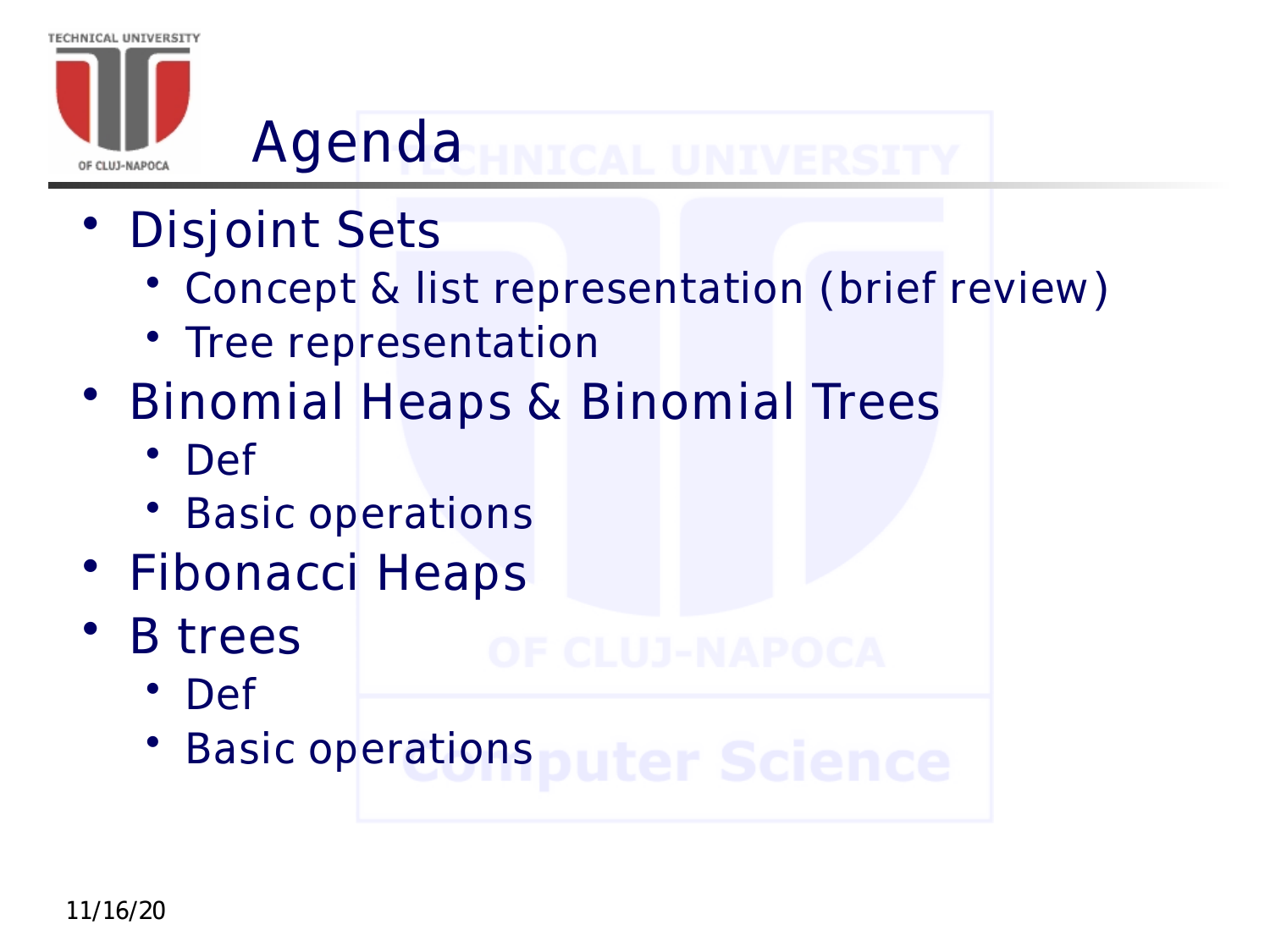

# Agenda
Disjoint Sets
Concept & list representation (brief review)
Tree representation
Binomial Heaps & Binomial Trees
Def
Basic operations
Fibonacci Heaps
B trees
Def
Basic operations

11/16/20